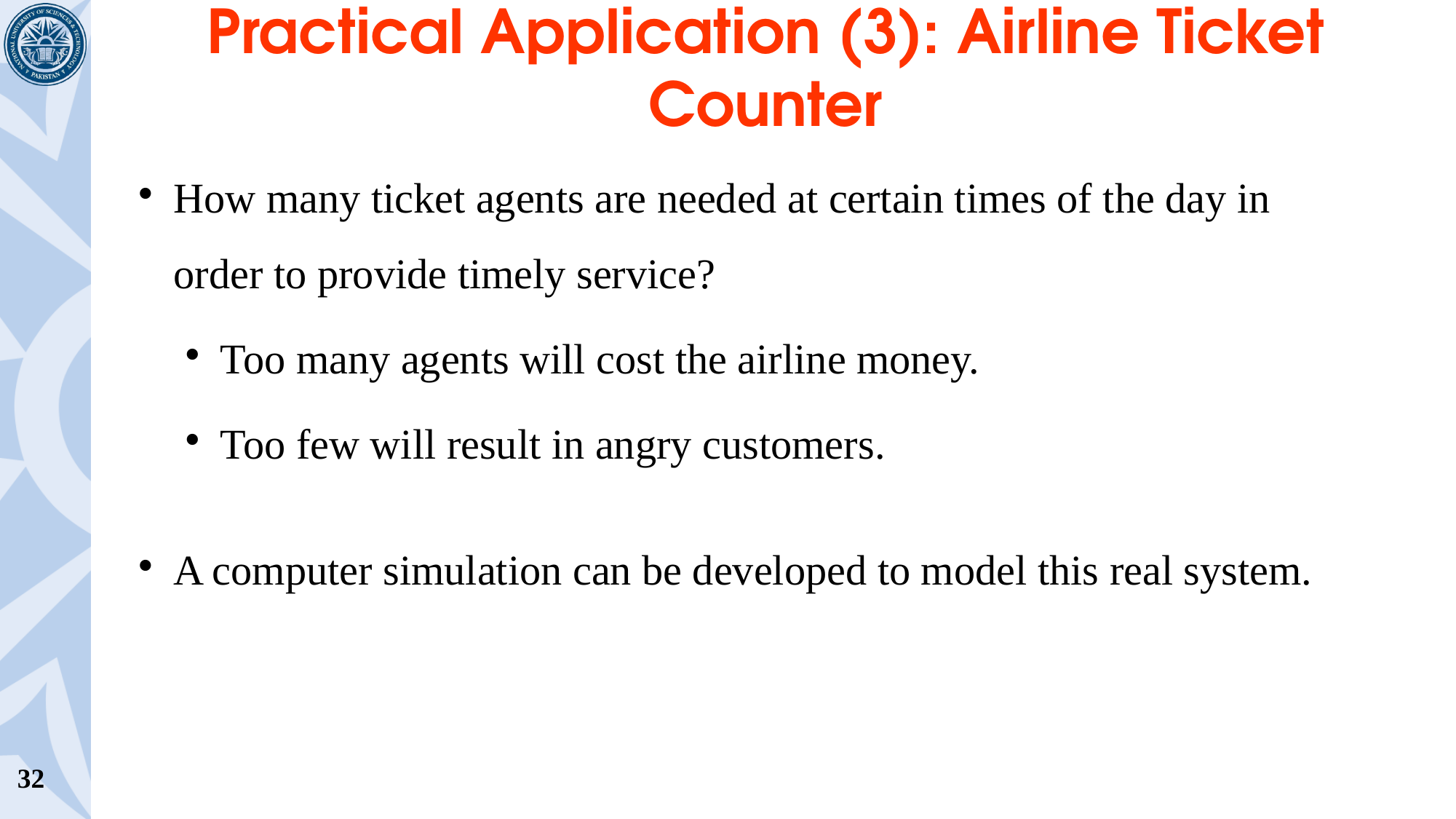

# Practical Application (3): Airline Ticket Counter
How many ticket agents are needed at certain times of the day in order to provide timely service?
Too many agents will cost the airline money.
Too few will result in angry customers.
A computer simulation can be developed to model this real system.
32